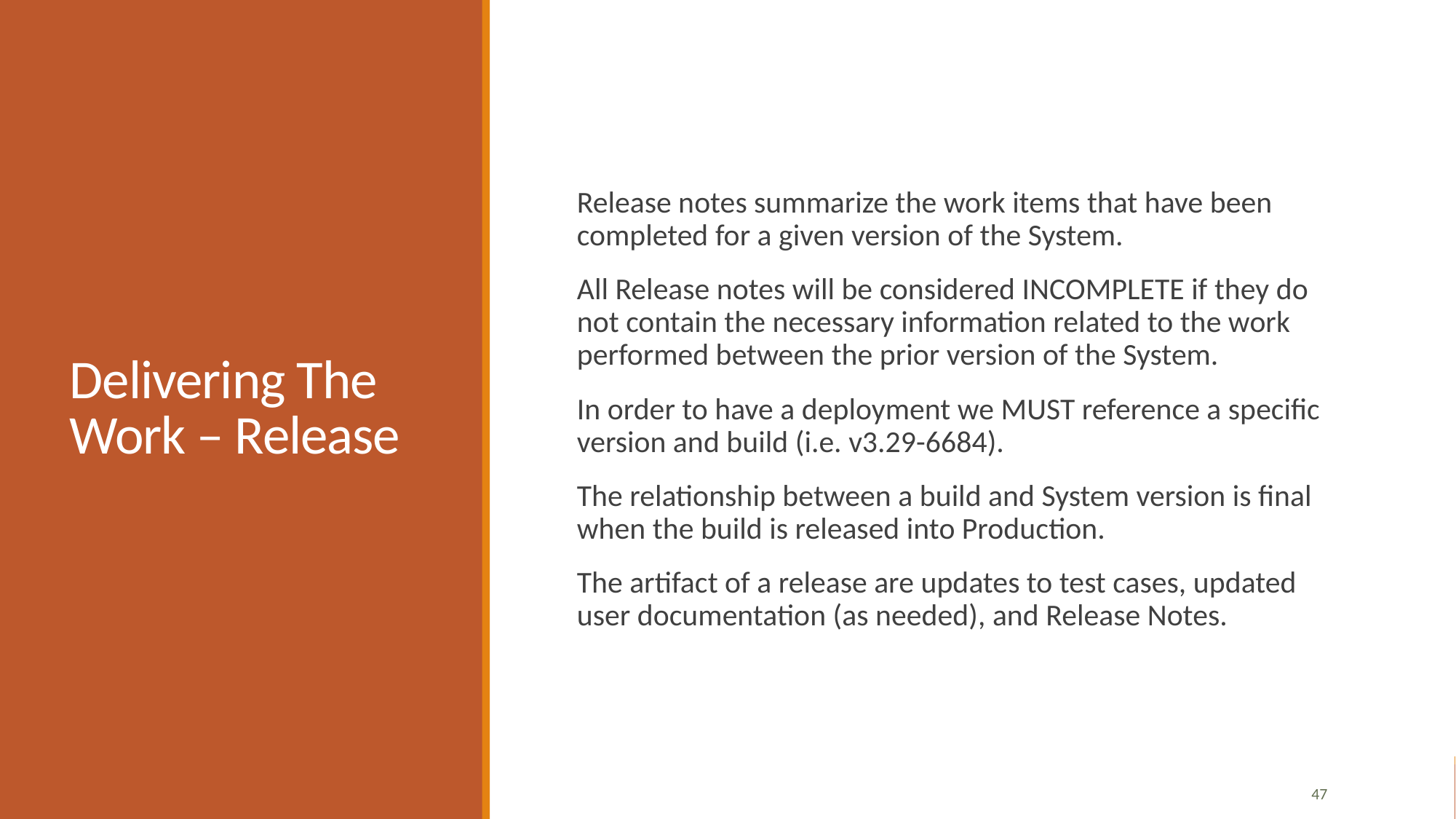

# Delivering The Work – Release
Release notes summarize the work items that have been completed for a given version of the System.
All Release notes will be considered INCOMPLETE if they do not contain the necessary information related to the work performed between the prior version of the System.
In order to have a deployment we MUST reference a specific version and build (i.e. v3.29-6684).
The relationship between a build and System version is final when the build is released into Production.
The artifact of a release are updates to test cases, updated user documentation (as needed), and Release Notes.
47